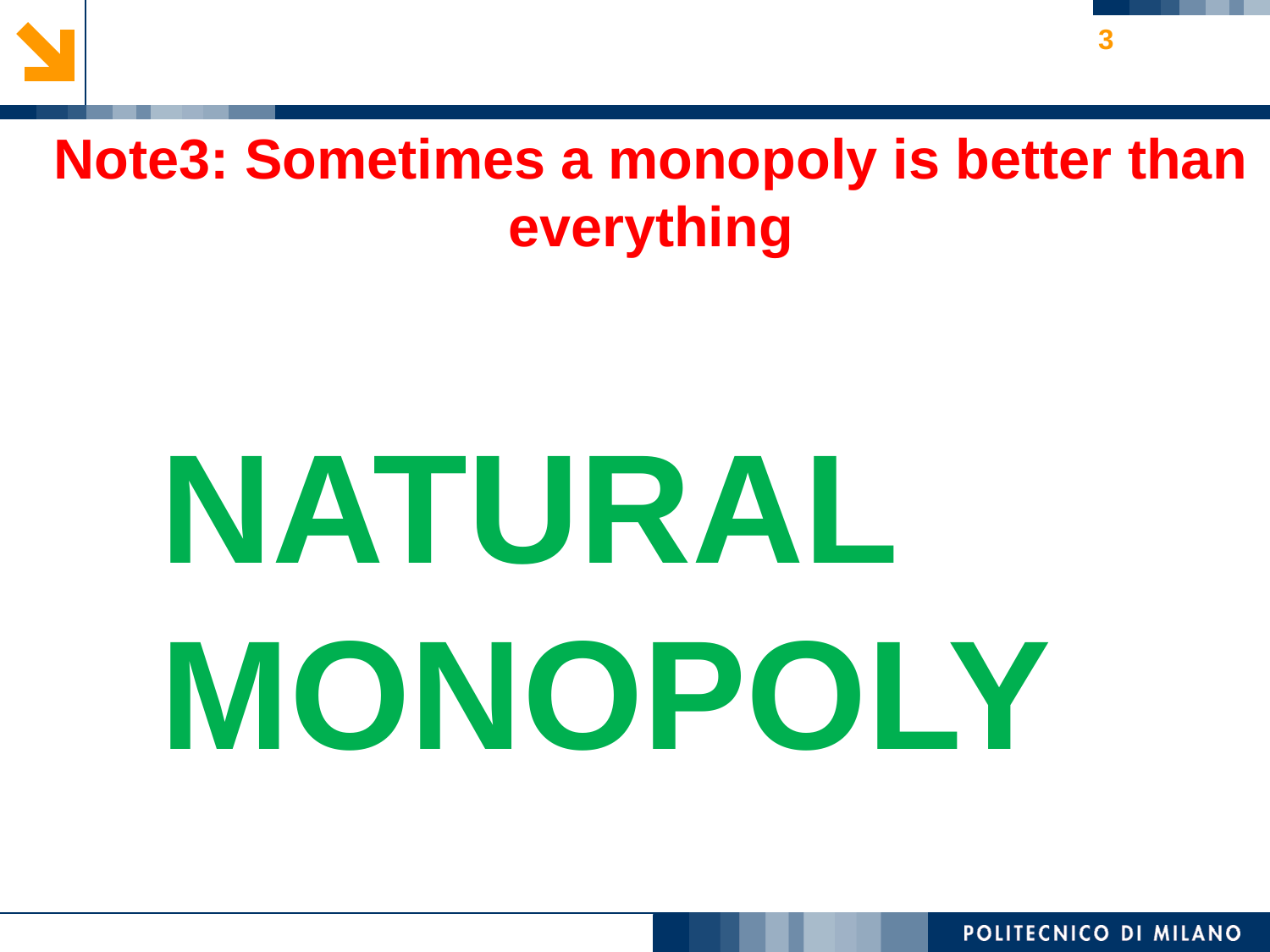

3
Note3: Sometimes a monopoly is better than everything
NATURAL MONOPOLY